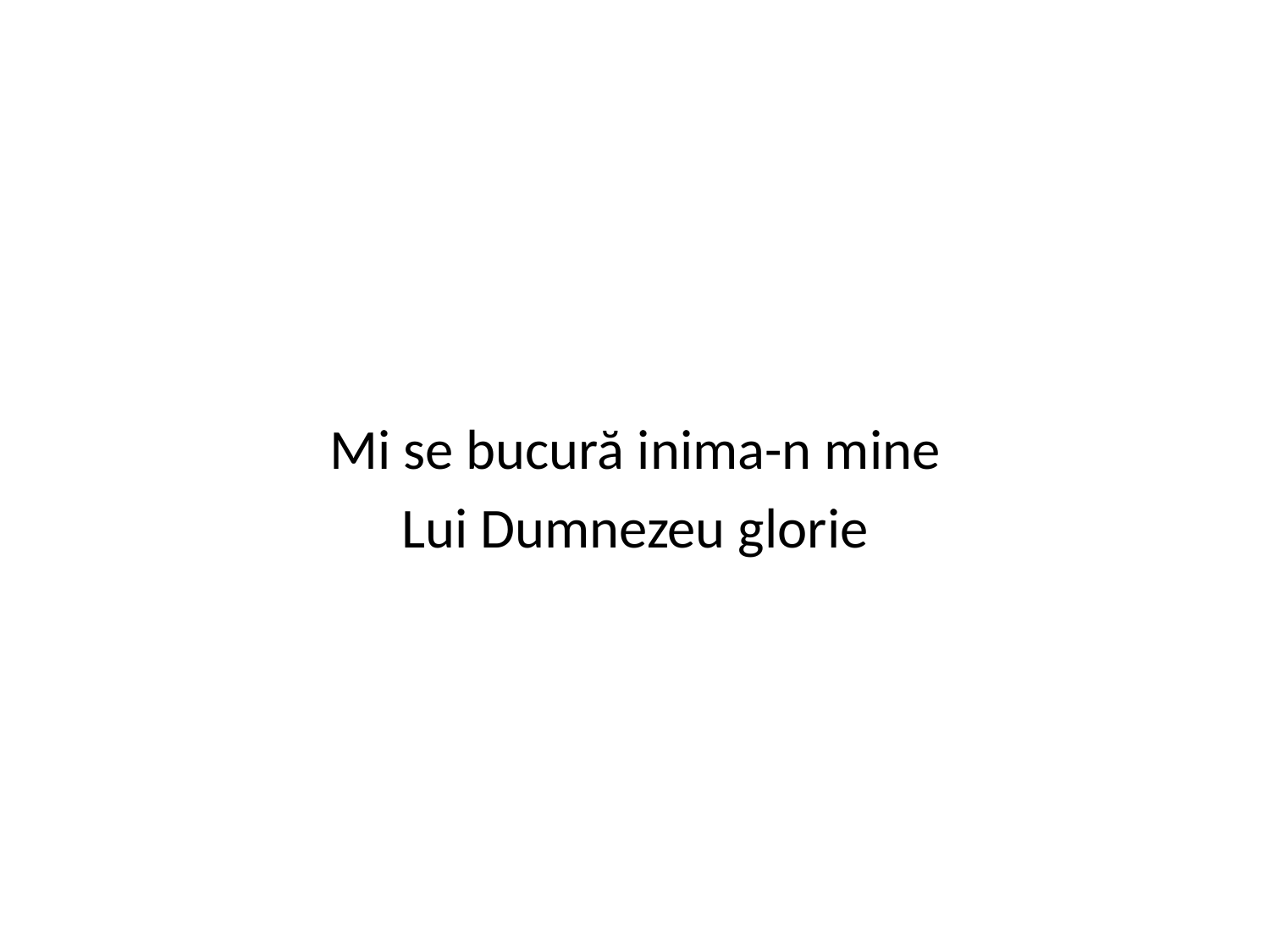

Mi se bucură inima-n mine
Lui Dumnezeu glorie